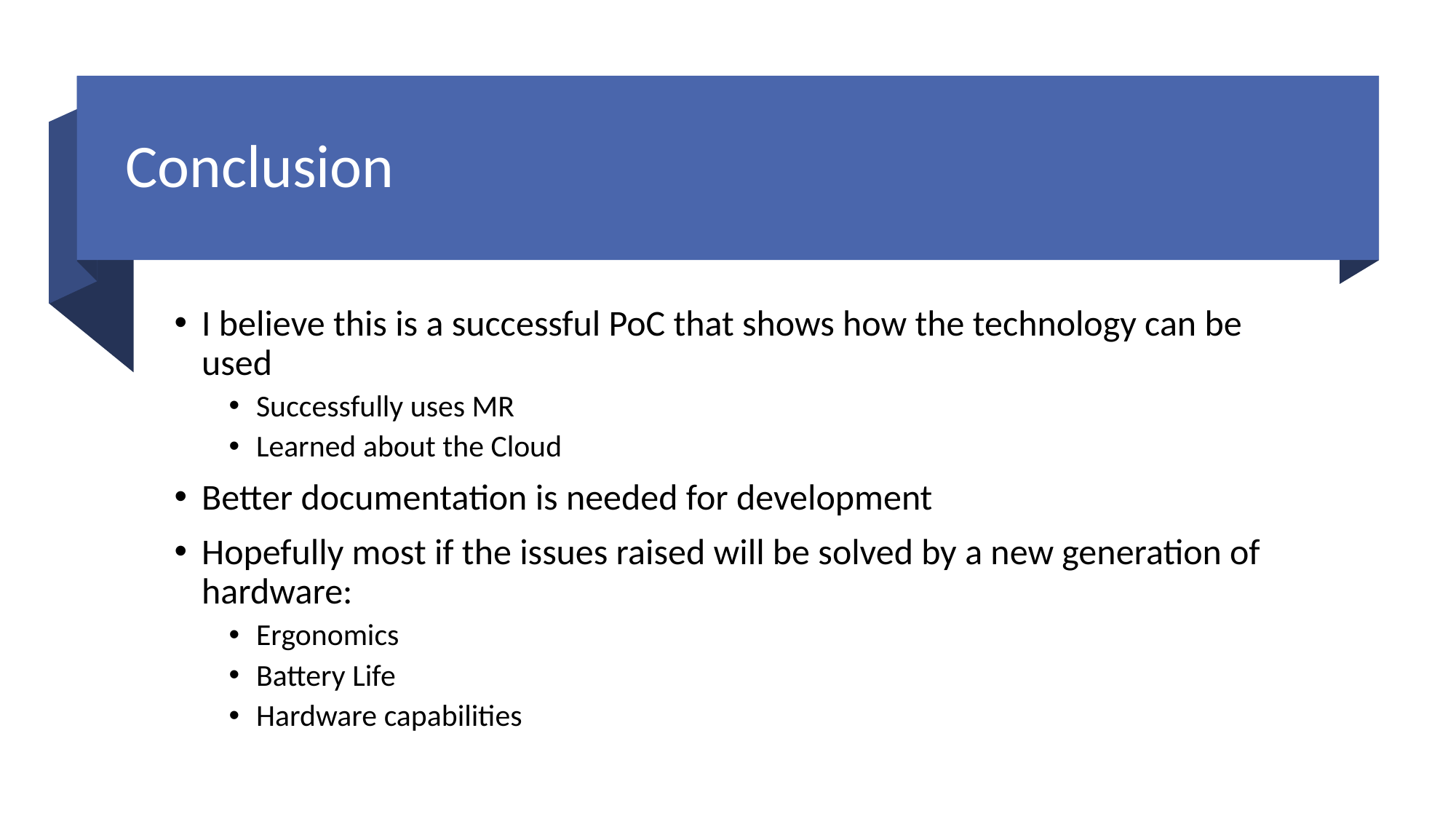

# Conclusion

I believe this is a successful PoC that shows how the technology can be used
Successfully uses MR
Learned about the Cloud
Better documentation is needed for development
Hopefully most if the issues raised will be solved by a new generation of hardware:
Ergonomics
Battery Life
Hardware capabilities